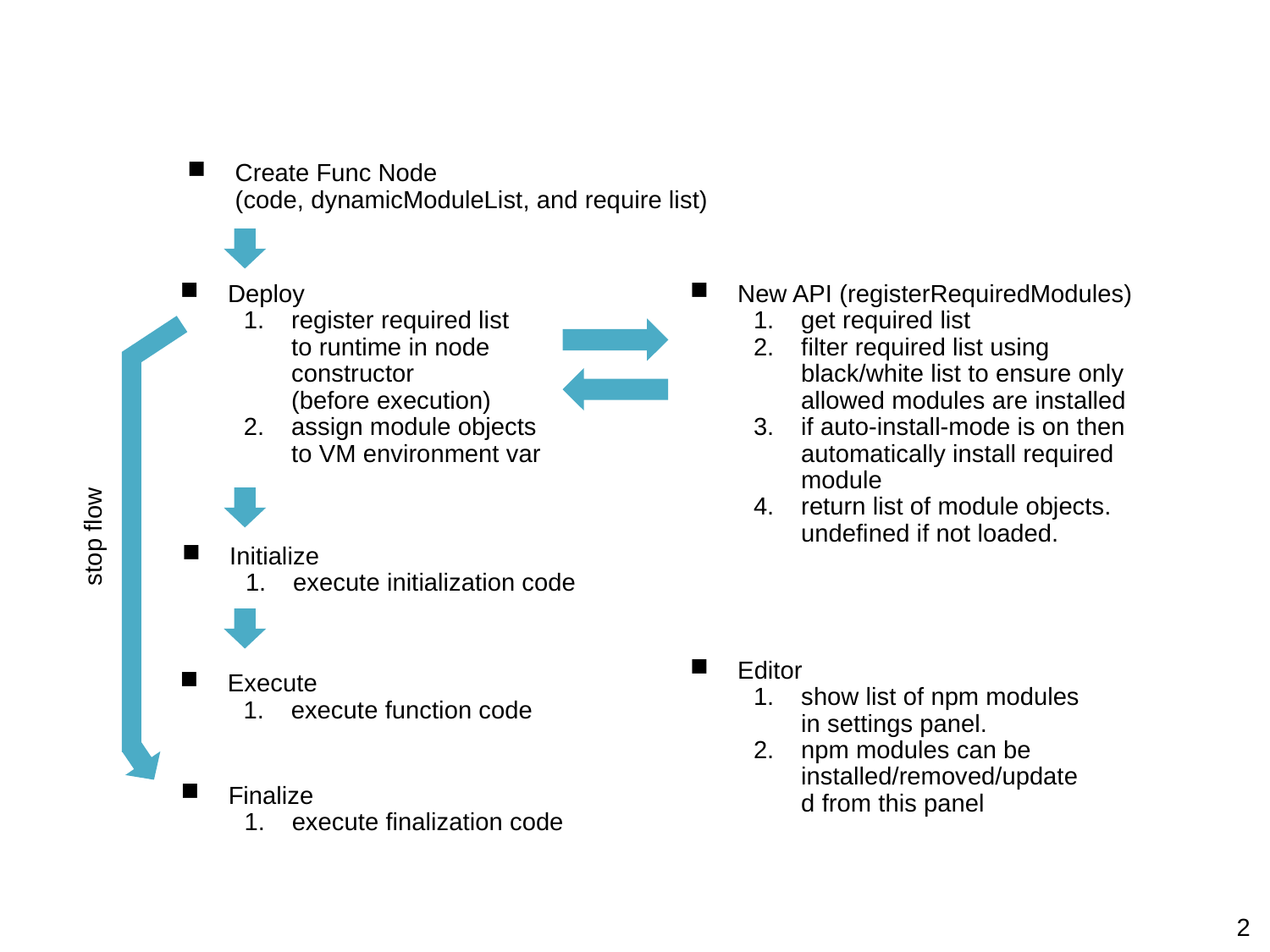

[N] Lifecycle Model of Function Node
Create Func Node
(code, dynamicModuleList, and require list)

Deploy
register required list
to runtime in node
constructor
(before execution)
assign module objects
to VM environment var
New API (registerRequiredModules)
get required list
filter required list using black/white list to ensure only allowed modules are installed
if auto-install-mode is on then automatically install required module
return list of module objects.  undefined if not loaded.

stop flow
Initialize
execute initialization code

Editor
show list of npm modules in settings panel.
npm modules can be installed/removed/updated from this panel
Execute
execute function code

Finalize
execute finalization code
2